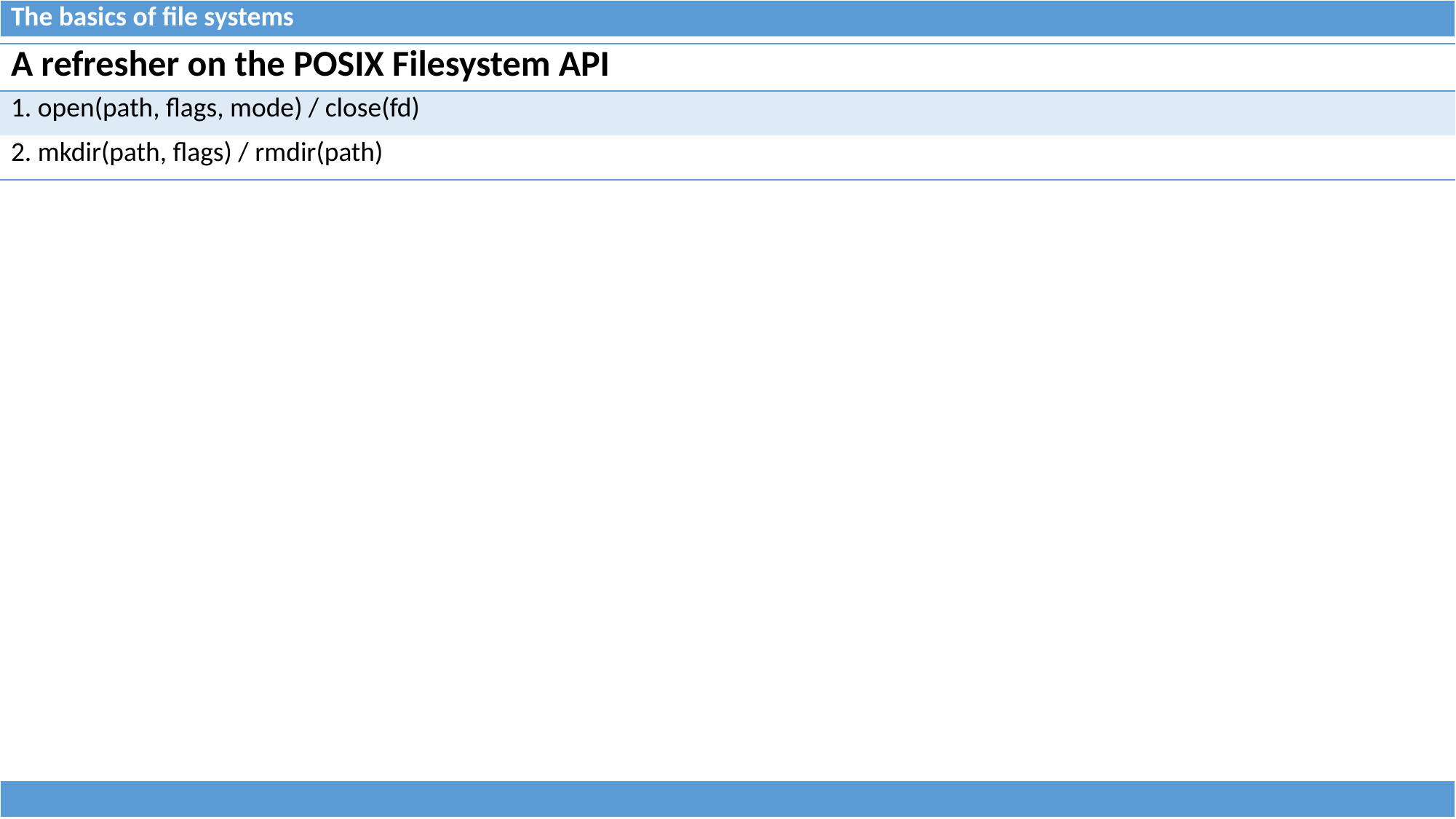

| The basics of file systems |
| --- |
| A refresher on the POSIX Filesystem API |
| --- |
| 1. open(path, flags, mode) / close(fd) |
| 2. mkdir(path, flags) / rmdir(path) |
|  |
| --- |